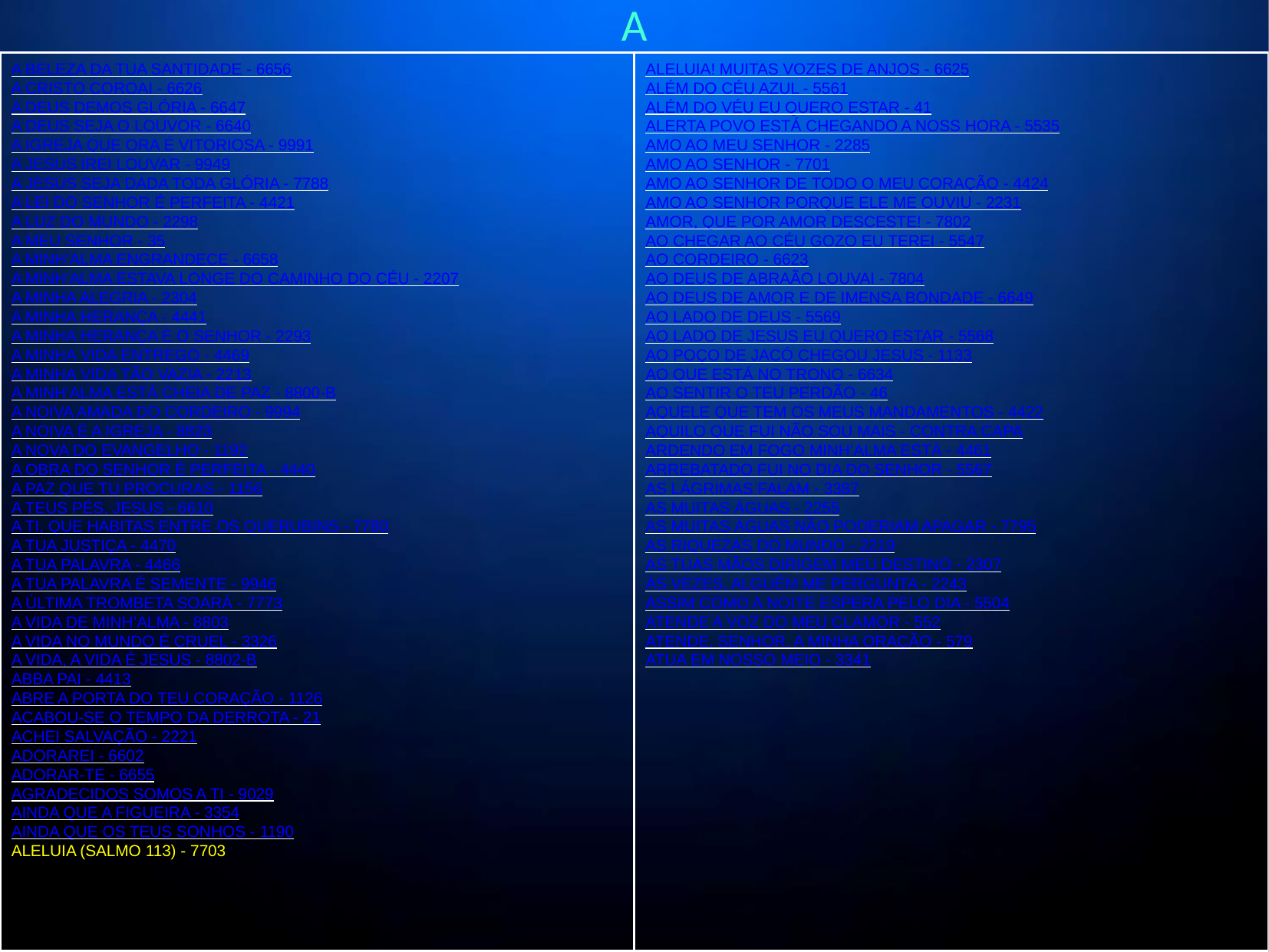

A
A BELEZA DA TUA SANTIDADE - 6656
A CRISTO COROAI - 6626
A DEUS DEMOS GLÓRIA - 6647
A DEUS SEJA O LOUVOR - 6640
A IGREJA QUE ORA É VITORIOSA - 9991
A JESUS IREI LOUVAR - 9949
A JESUS SEJA DADA TODA GLÓRIA - 7788
A LEI DO SENHOR É PERFEITA - 4421
A LUZ DO MUNDO - 2298
A MEU SENHOR - 35
A MINH’ALMA ENGRANDECE - 6658
A MINH’ALMA ESTAVA LONGE DO CAMINHO DO CÉU - 2207
A MINHA ALEGRIA - 2304
A MINHA HERANÇA - 4441
A MINHA HERANÇA É O SENHOR - 2293
A MINHA VIDA ENTREGO - 4469
A MINHA VIDA TÃO VAZIA - 2213
A MINH’ALMA ESTÁ CHEIA DE PAZ - 8800-B
A NOIVA AMADA DO CORDEIRO - 9994
A NOIVA É A IGREJA - 8823
A NOVA DO EVANGELHO - 1192
A OBRA DO SENHOR É PERFEITA - 4440
A PAZ QUE TU PROCURAS - 1156
A TEUS PÉS, JESUS - 6610
A TI, QUE HABITAS ENTRE OS QUERUBINS - 7780
A TUA JUSTIÇA - 4470
A TUA PALAVRA - 4466
A TUA PALAVRA É SEMENTE - 9946
A ÚLTIMA TROMBETA SOARÁ - 7773
A VIDA DE MINH’ALMA - 8803
A VIDA NO MUNDO É CRUEL - 3326
A VIDA, A VIDA É JESUS - 8802-B
ABBA PAI - 4413
ABRE A PORTA DO TEU CORAÇÃO - 1126
ACABOU-SE O TEMPO DA DERROTA - 21
ACHEI SALVAÇÃO - 2221
ADORAREI - 6602
ADORAR-TE - 6655
AGRADECIDOS SOMOS A TI - 9029
AINDA QUE A FIGUEIRA - 3354
AINDA QUE OS TEUS SONHOS - 1190
ALELUIA (SALMO 113) - 7703
ALELUIA! MUITAS VOZES DE ANJOS - 6625
ALÉM DO CÉU AZUL - 5561
ALÉM DO VÉU EU QUERO ESTAR - 41
ALERTA POVO ESTÁ CHEGANDO A NOSS HORA - 5535
AMO AO MEU SENHOR - 2285
AMO AO SENHOR - 7701
AMO AO SENHOR DE TODO O MEU CORAÇÃO - 4424
AMO AO SENHOR PORQUE ELE ME OUVIU - 2231
AMOR, QUE POR AMOR DESCESTE! - 7802
AO CHEGAR AO CÉU GOZO EU TEREI - 5547
AO CORDEIRO - 6623
AO DEUS DE ABRAÃO LOUVAI - 7804
AO DEUS DE AMOR E DE IMENSA BONDADE - 6649
AO LADO DE DEUS - 5569
AO LADO DE JESUS EU QUERO ESTAR - 5568
AO POÇO DE JACÓ CHEGOU JESUS - 1133
AO QUE ESTÁ NO TRONO - 6634
AO SENTIR O TEU PERDÃO - 46
AQUELE QUE TEM OS MEUS MANDAMENTOS - 4422
AQUILO QUE FUI NÃO SOU MAIS - CONTRA CAPA
ARDENDO EM FOGO MINH’ALMA ESTÁ - 4461
ARREBATADO FUI NO DIA DO SENHOR - 5567
AS LÁGRIMAS FALAM - 3387
AS MUITAS ÁGUAS - 2255
AS MUITAS ÁGUAS NÃO PODERIAM APAGAR - 7795
AS RIQUEZAS DO MUNDO - 2219
AS TUAS MÃOS DIRIGEM MEU DESTINO - 2307
ÀS VEZES, ALGUÉM ME PERGUNTA - 2243
ASSIM COMO A NOITE ESPERA PELO DIA - 5504
ATENDE A VOZ DO MEU CLAMOR - 552
ATENDE, SENHOR, A MINHA ORAÇÃO - 579
ATUA EM NOSSO MEIO - 3341